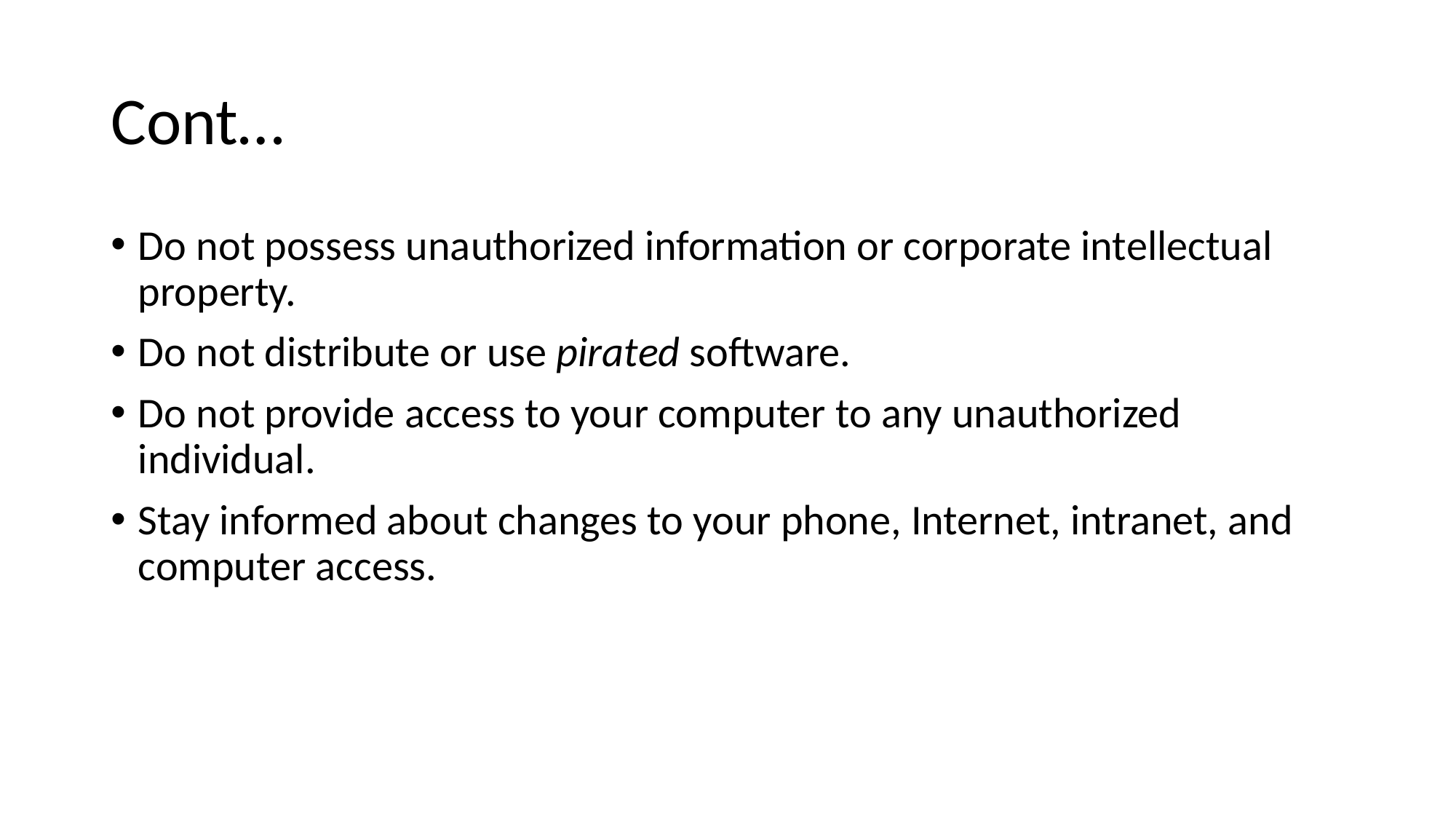

# Cont…
Do not possess unauthorized information or corporate intellectual
property.
Do not distribute or use pirated software.
Do not provide access to your computer to any unauthorized
individual.
Stay informed about changes to your phone, Internet, intranet, and
computer access.